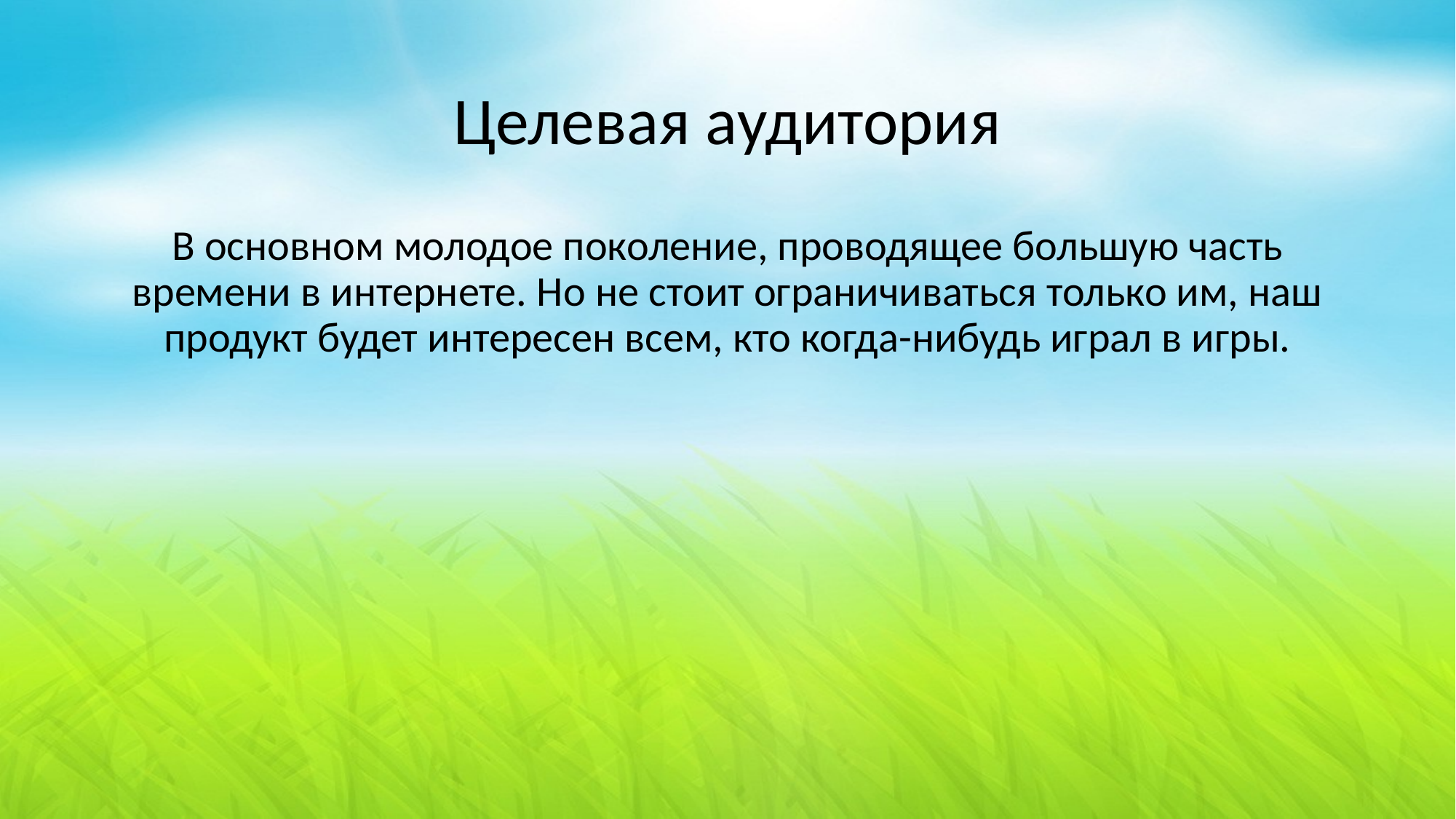

# Целевая аудитория
В основном молодое поколение, проводящее большую часть времени в интернете. Но не стоит ограничиваться только им, наш продукт будет интересен всем, кто когда-нибудь играл в игры.